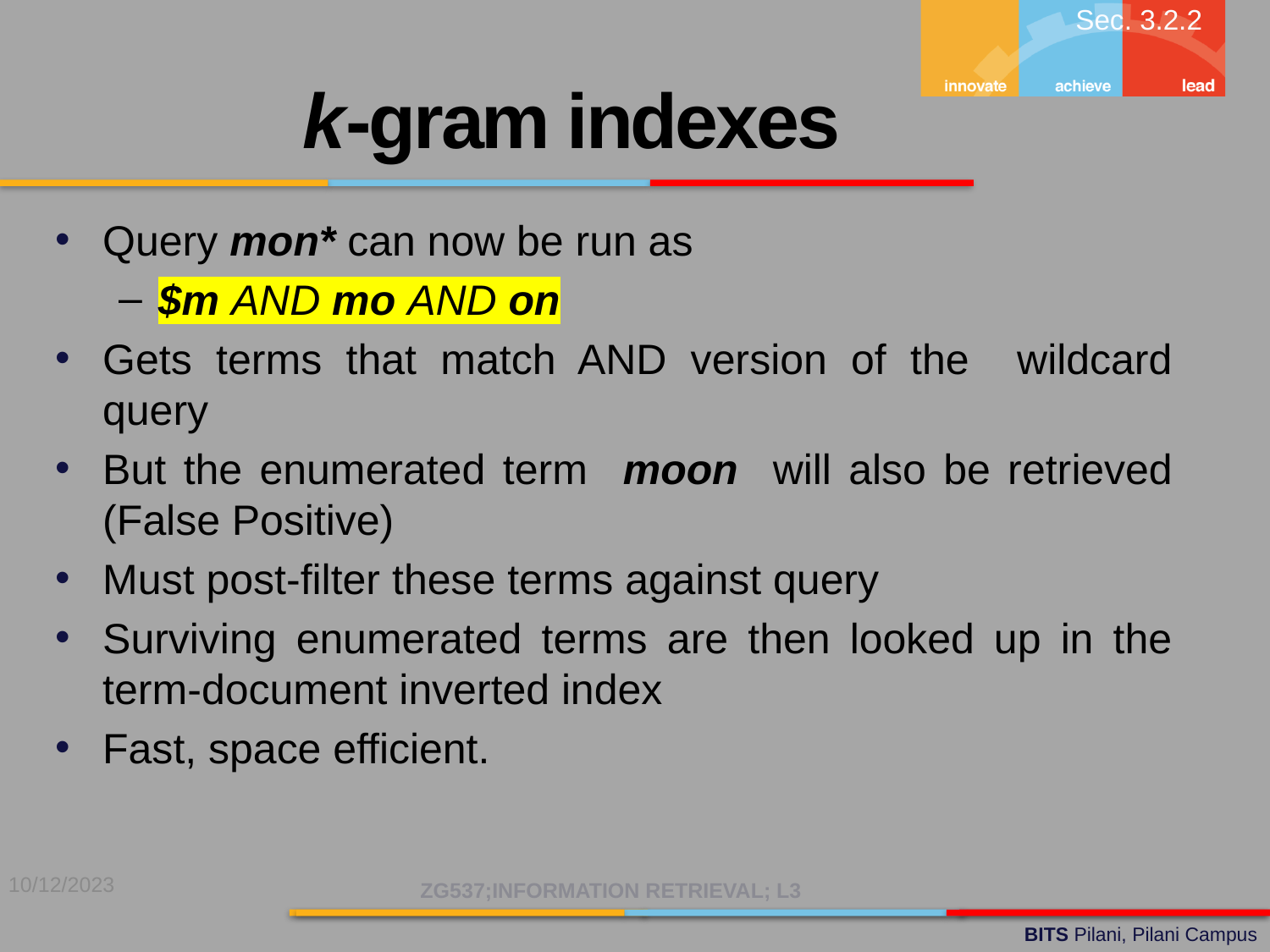

Sec. 3.2.2
k-gram indexes
Query mon* can now be run as
$m AND mo AND on
Gets terms that match AND version of the  wildcard query
But the enumerated term  moon  will also be retrieved (False Positive)
Must post-filter these terms against query
Surviving enumerated terms are then looked up in the term-document inverted index
Fast, space efficient.
10/12/2023
ZG537;INFORMATION RETRIEVAL; L3